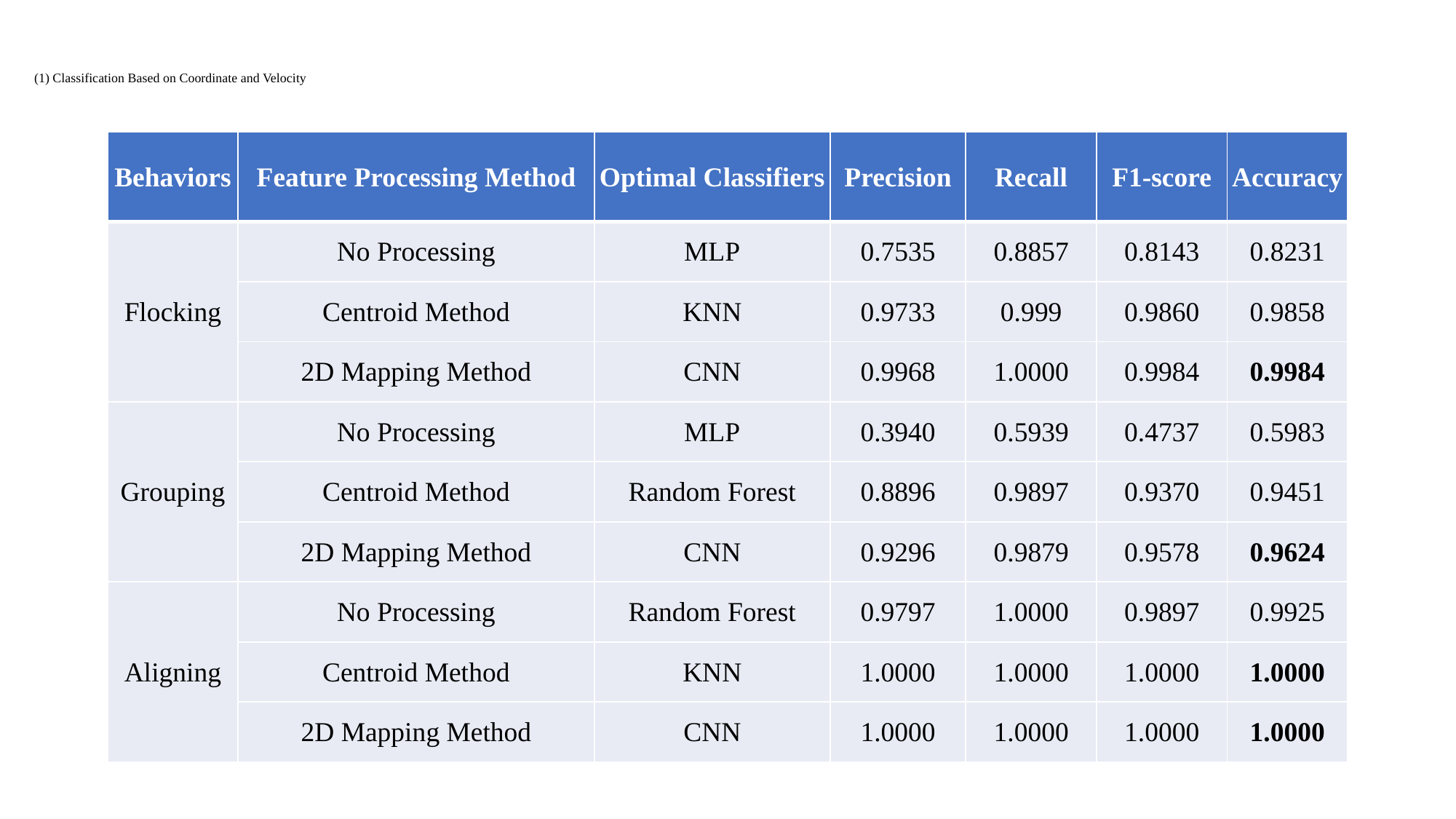

# (1) Classification Based on Coordinate and Velocity
| Behaviors | Feature Processing Method | Optimal Classifiers | Precision | Recall | F1-score | Accuracy |
| --- | --- | --- | --- | --- | --- | --- |
| Flocking | No Processing | MLP | 0.7535 | 0.8857 | 0.8143 | 0.8231 |
|  | Centroid Method | KNN | 0.9733 | 0.999 | 0.9860 | 0.9858 |
|  | 2D Mapping Method | CNN | 0.9968 | 1.0000 | 0.9984 | 0.9984 |
| Grouping | No Processing | MLP | 0.3940 | 0.5939 | 0.4737 | 0.5983 |
|  | Centroid Method | Random Forest | 0.8896 | 0.9897 | 0.9370 | 0.9451 |
|  | 2D Mapping Method | CNN | 0.9296 | 0.9879 | 0.9578 | 0.9624 |
| Aligning | No Processing | Random Forest | 0.9797 | 1.0000 | 0.9897 | 0.9925 |
|  | Centroid Method | KNN | 1.0000 | 1.0000 | 1.0000 | 1.0000 |
|  | 2D Mapping Method | CNN | 1.0000 | 1.0000 | 1.0000 | 1.0000 |